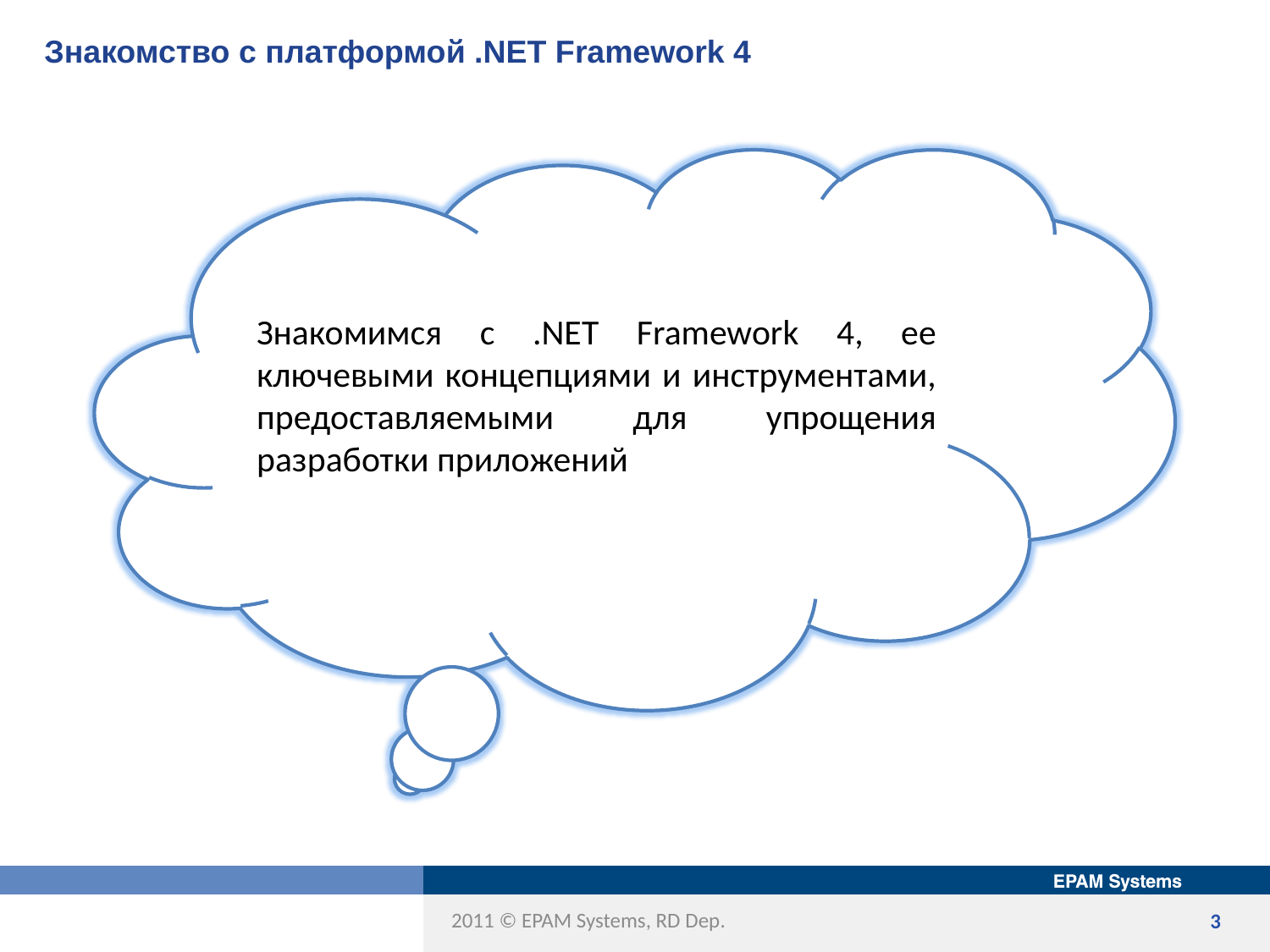

# Знакомство с платформой .NET Framework 4

Знакомимся c .NET Framework 4, ее ключевыми концепциями и инструментами, предоставляемыми для упрощения разработки приложений